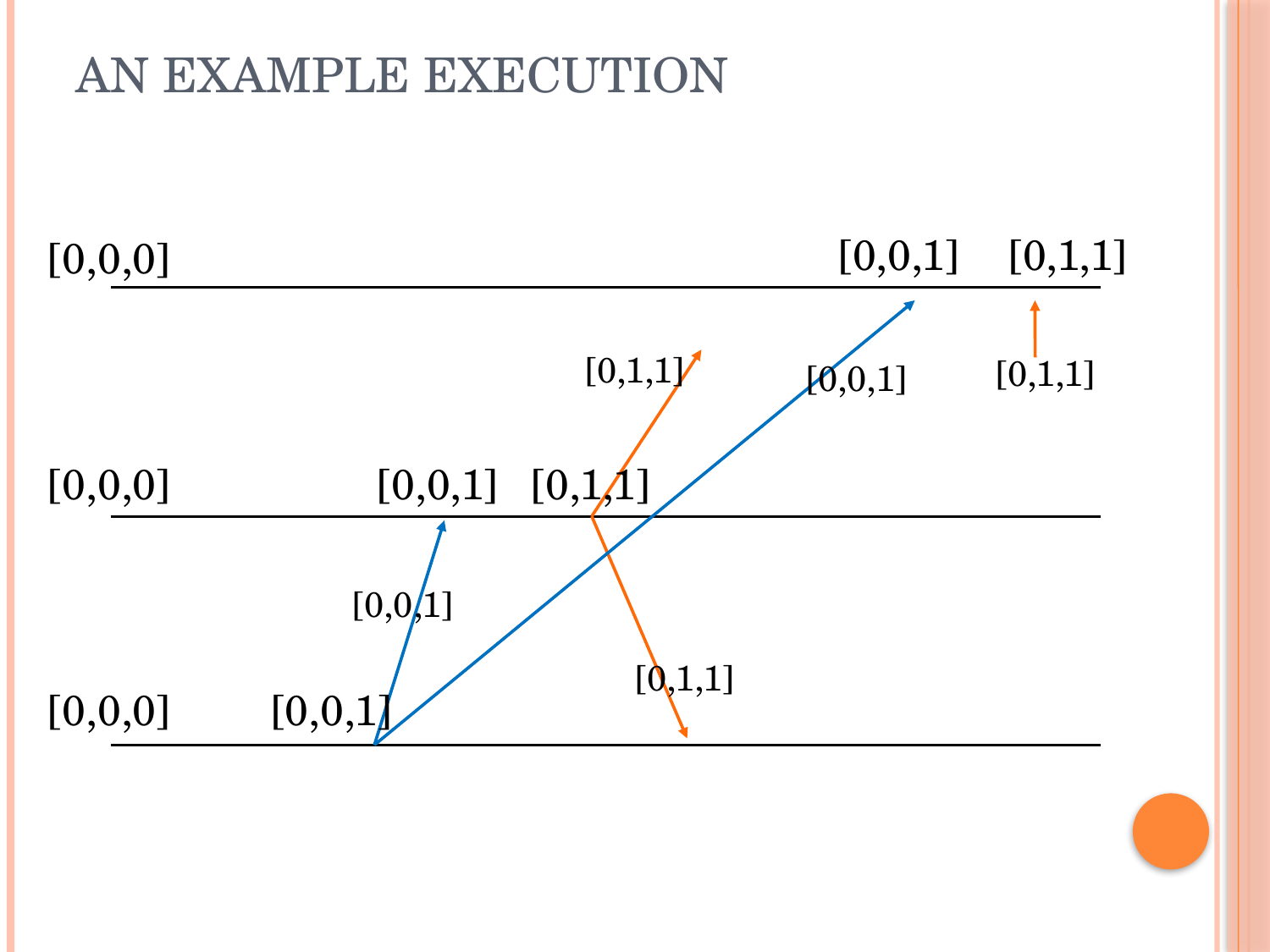

# An example execution
[0,1,1]
[0,0,1]
[0,0,0]
[0,1,1]
[0,1,1]
[0,0,1]
[0,1,1]
[0,0,1]
[0,0,0]
[0,0,1]
[0,1,1]
[0,0,1]
[0,0,0]
44